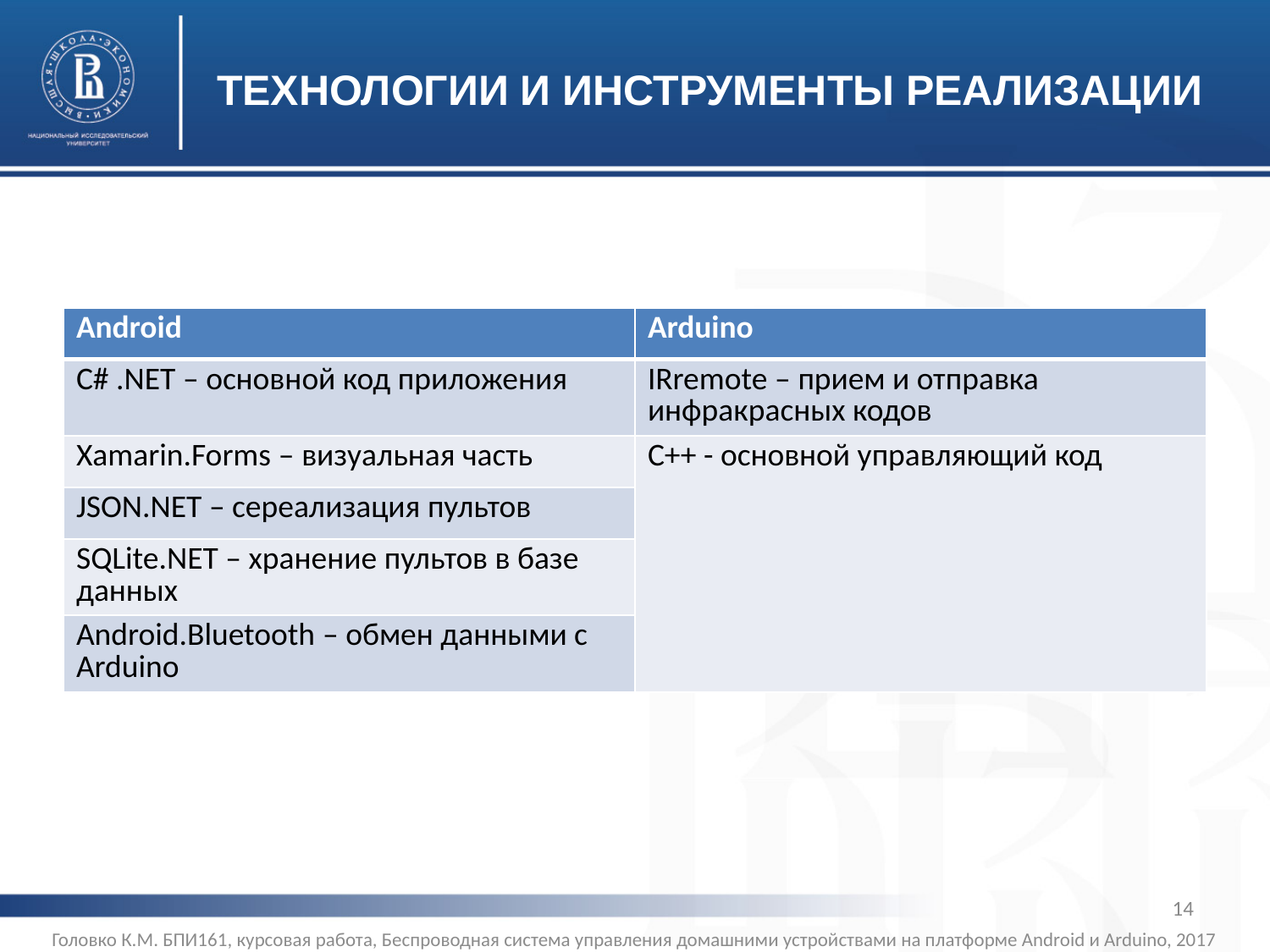

ТЕХНОЛОГИИ И ИНСТРУМЕНТЫ РЕАЛИЗАЦИИ
| Android | Arduino |
| --- | --- |
| C# .NET – основной код приложения | IRremote – прием и отправка инфракрасных кодов |
| Xamarin.Forms – визуальная часть | С++ - основной управляющий код |
| JSON.NET – сереализация пультов |  |
| SQLite.NET – хранение пультов в базе данных |  |
| Android.Bluetooth – обмен данными с Arduino |  |
14
Головко К.М. БПИ161, курсовая работа, Беспроводная система управления домашними устройствами на платформе Android и Arduino, 2017